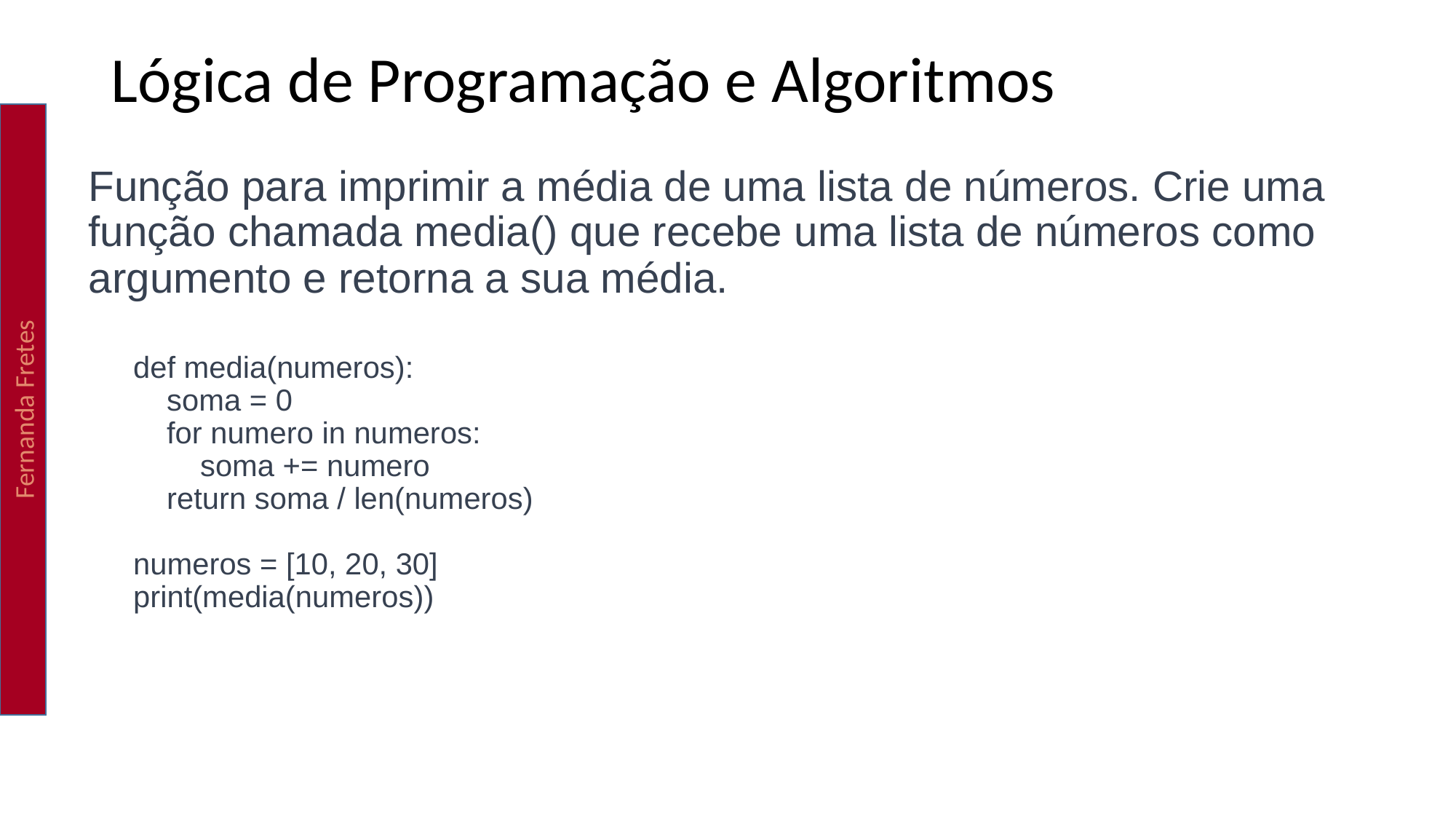

Lógica de Programação e Algoritmos
Fernanda Fretes
Função para imprimir a média de uma lista de números. Crie uma função chamada media() que recebe uma lista de números como argumento e retorna a sua média.
def media(numeros):
    soma = 0
    for numero in numeros:
        soma += numero
    return soma / len(numeros)

numeros = [10, 20, 30]
print(media(numeros))